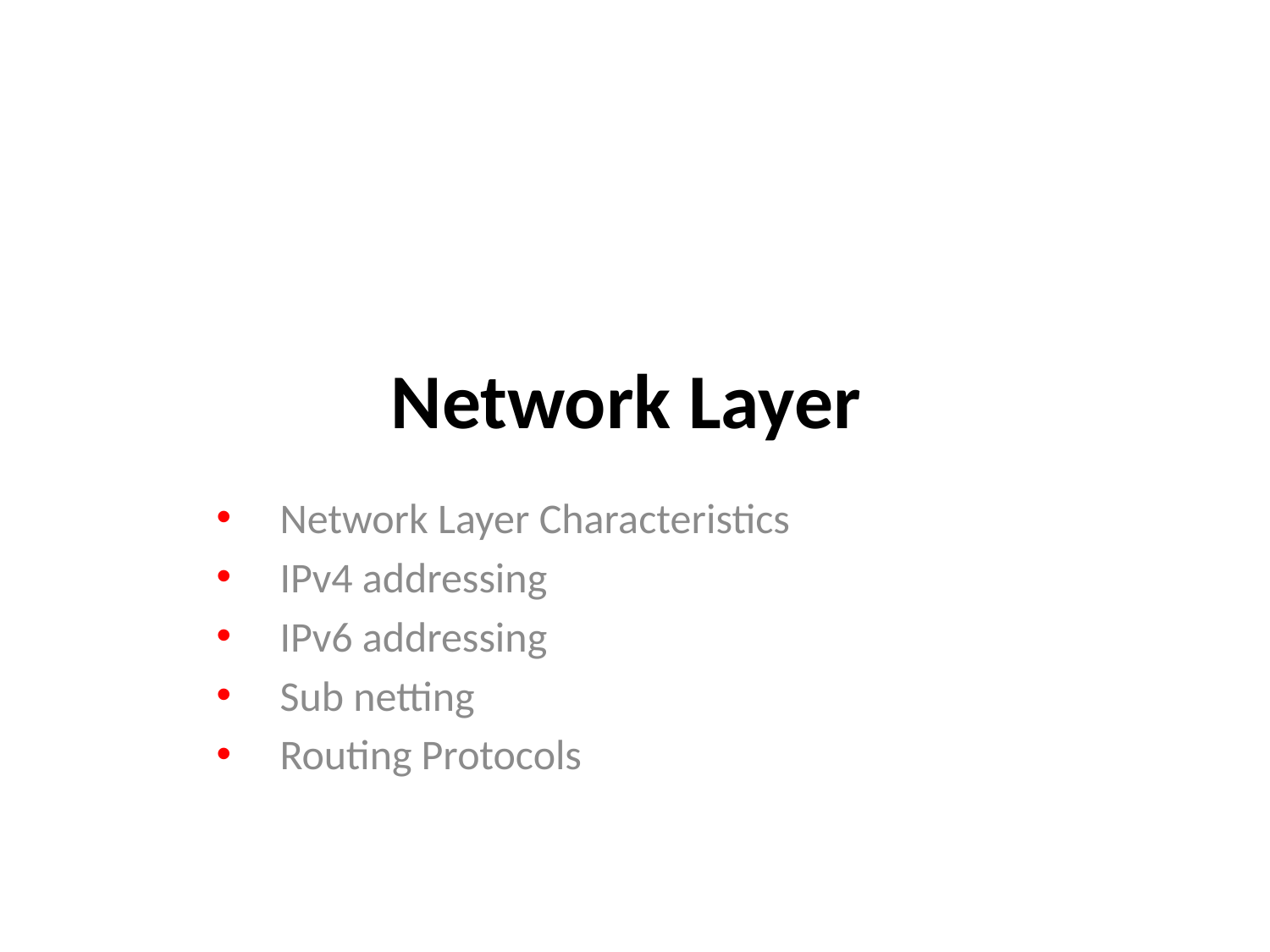

# Network Layer
Network Layer Characteristics
IPv4 addressing
IPv6 addressing
Sub netting
Routing Protocols